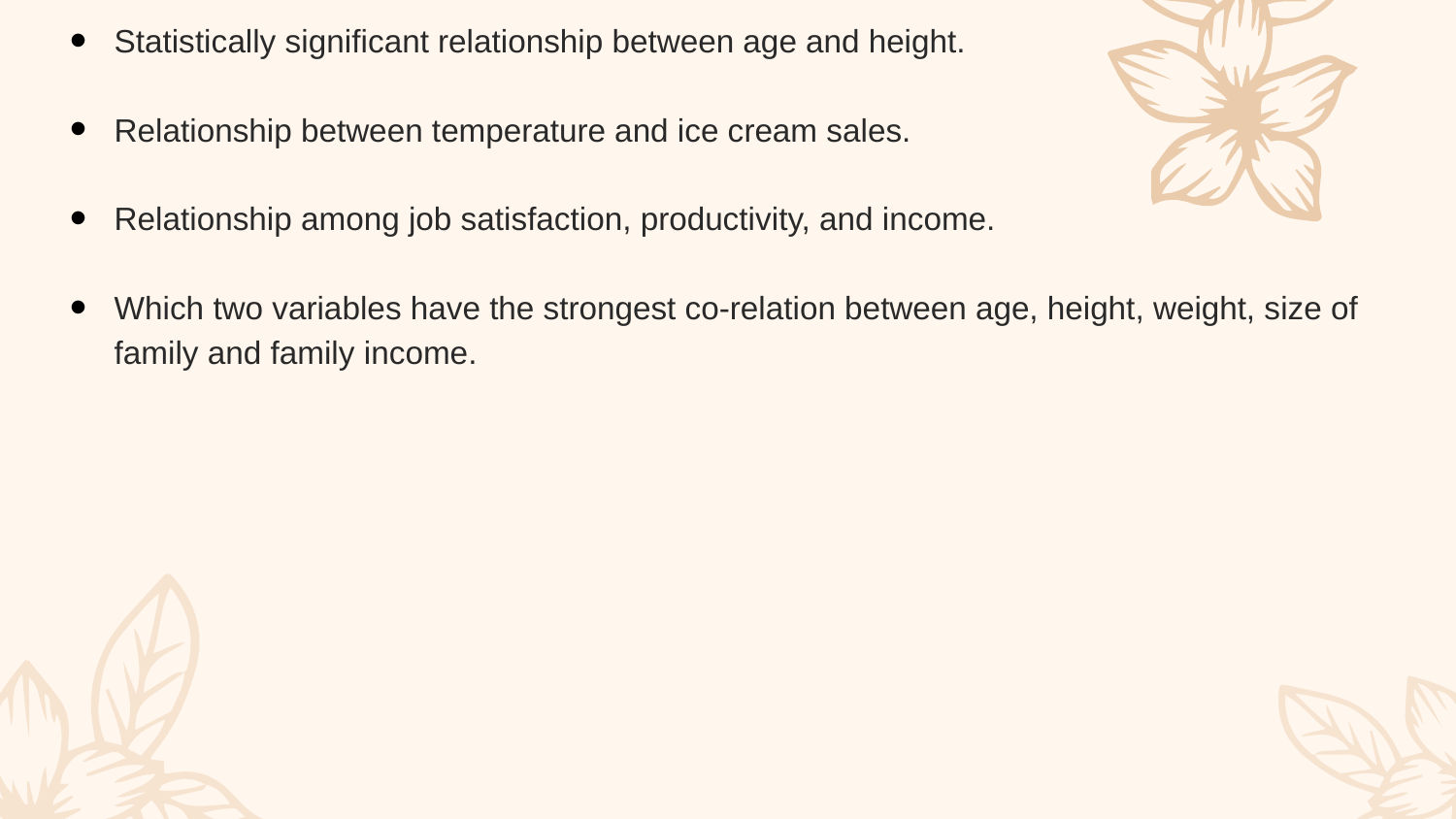

Statistically significant relationship between age and height.

Relationship between temperature and ice cream sales.

Relationship among job satisfaction, productivity, and income.

Which two variables have the strongest co-relation between age, height, weight, size of family and family income.